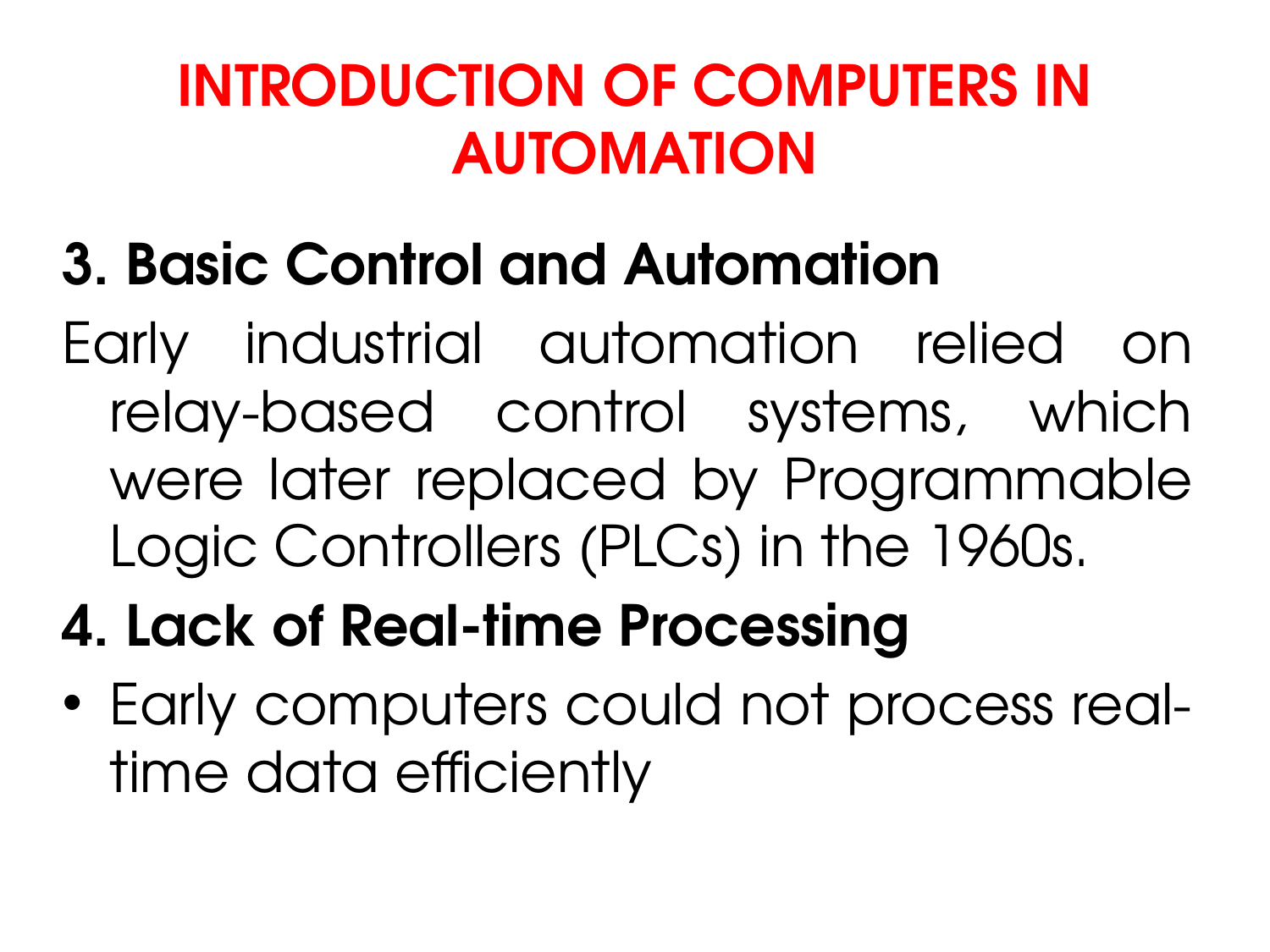

# INTRODUCTION OF COMPUTERS IN AUTOMATION
3. Basic Control and Automation
Early industrial automation relied on relay-based control systems, which were later replaced by Programmable Logic Controllers (PLCs) in the 1960s.
4. Lack of Real-time Processing
Early computers could not process real-time data efficiently